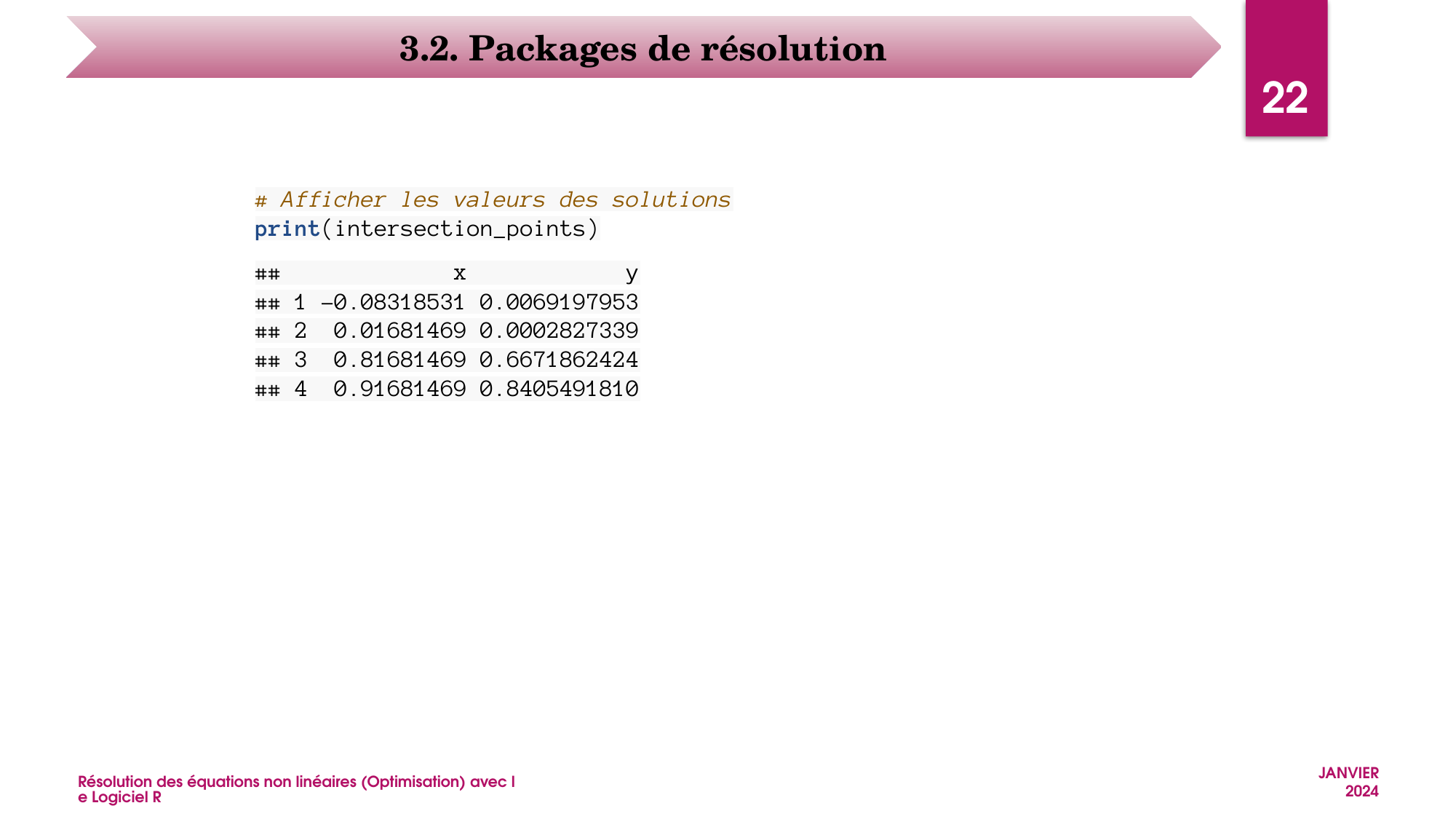

3.2. Packages de résolution
22
# Afficher les valeurs des solutions print(intersection_points)
##             x            y ## 1 -0.08318531 0.0069197953 ## 2  0.01681469 0.0002827339 ## 3  0.81681469 0.6671862424 ## 4  0.91681469 0.8405491810
Résolution des équations non linéaires (Optimisation) avec le Logiciel R
JANVIER 2024